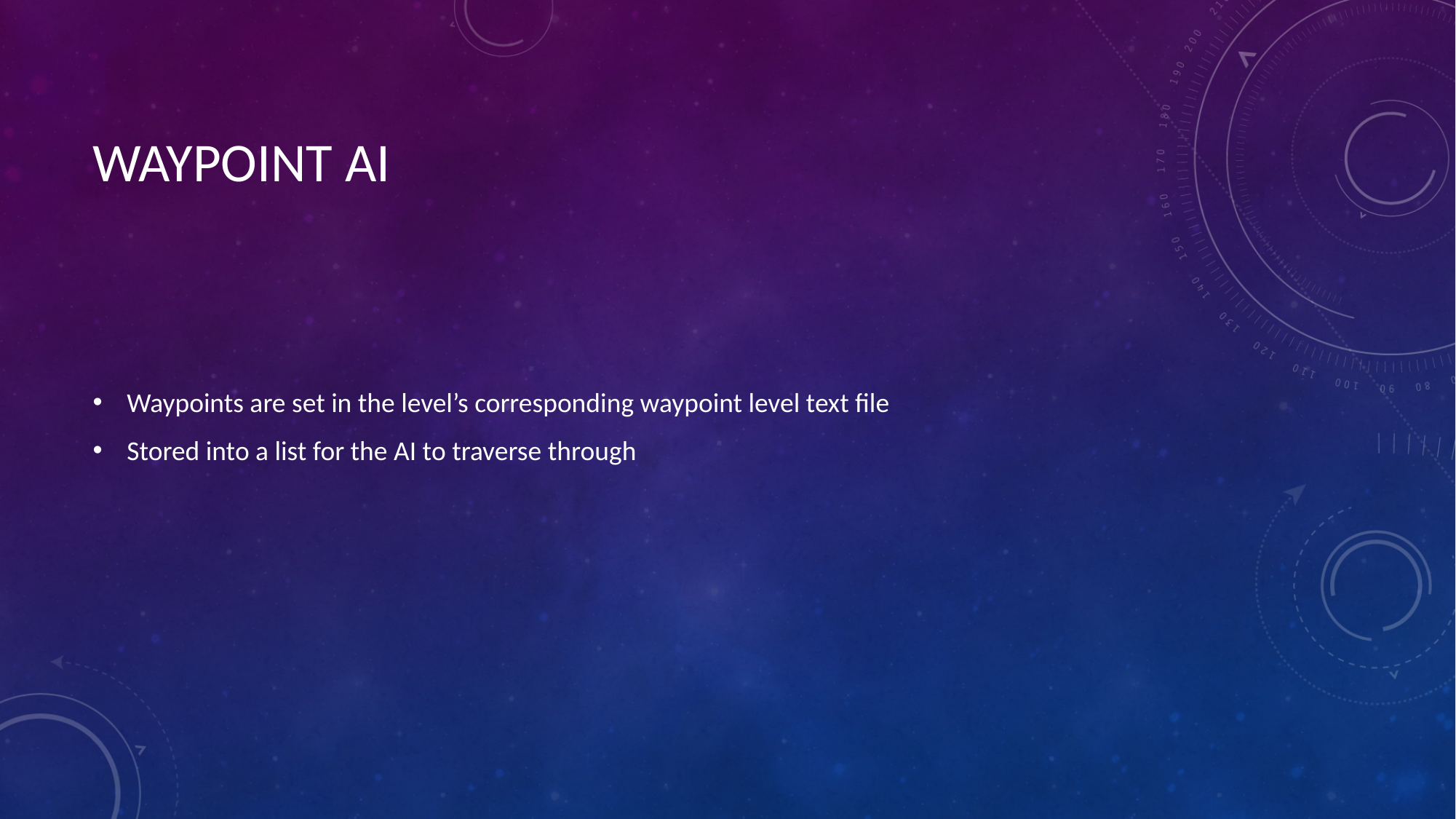

# Waypoint ai
Waypoints are set in the level’s corresponding waypoint level text file
Stored into a list for the AI to traverse through